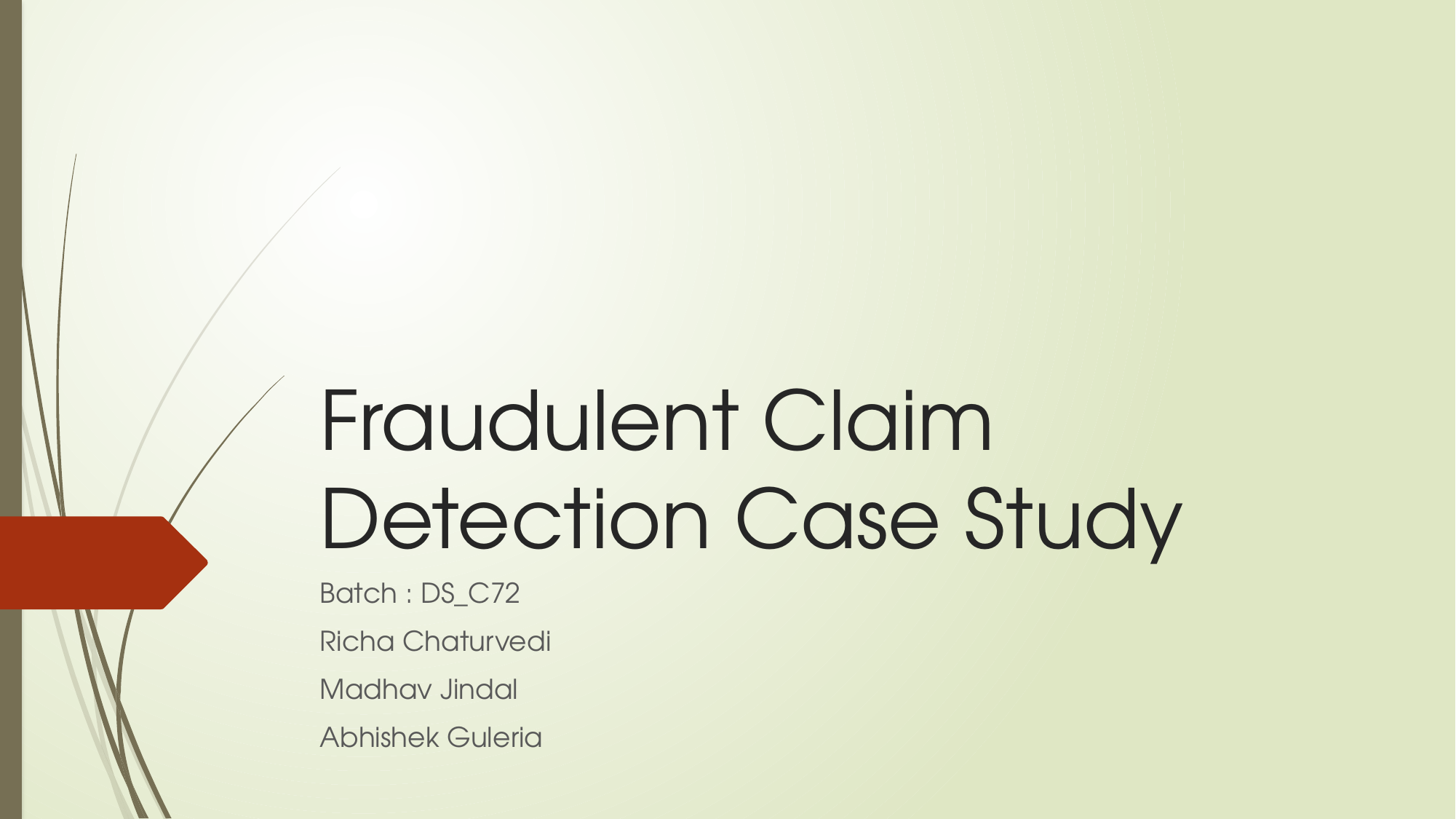

# Fraudulent Claim Detection Case Study
Batch : DS_C72
Richa Chaturvedi
Madhav Jindal
Abhishek Guleria